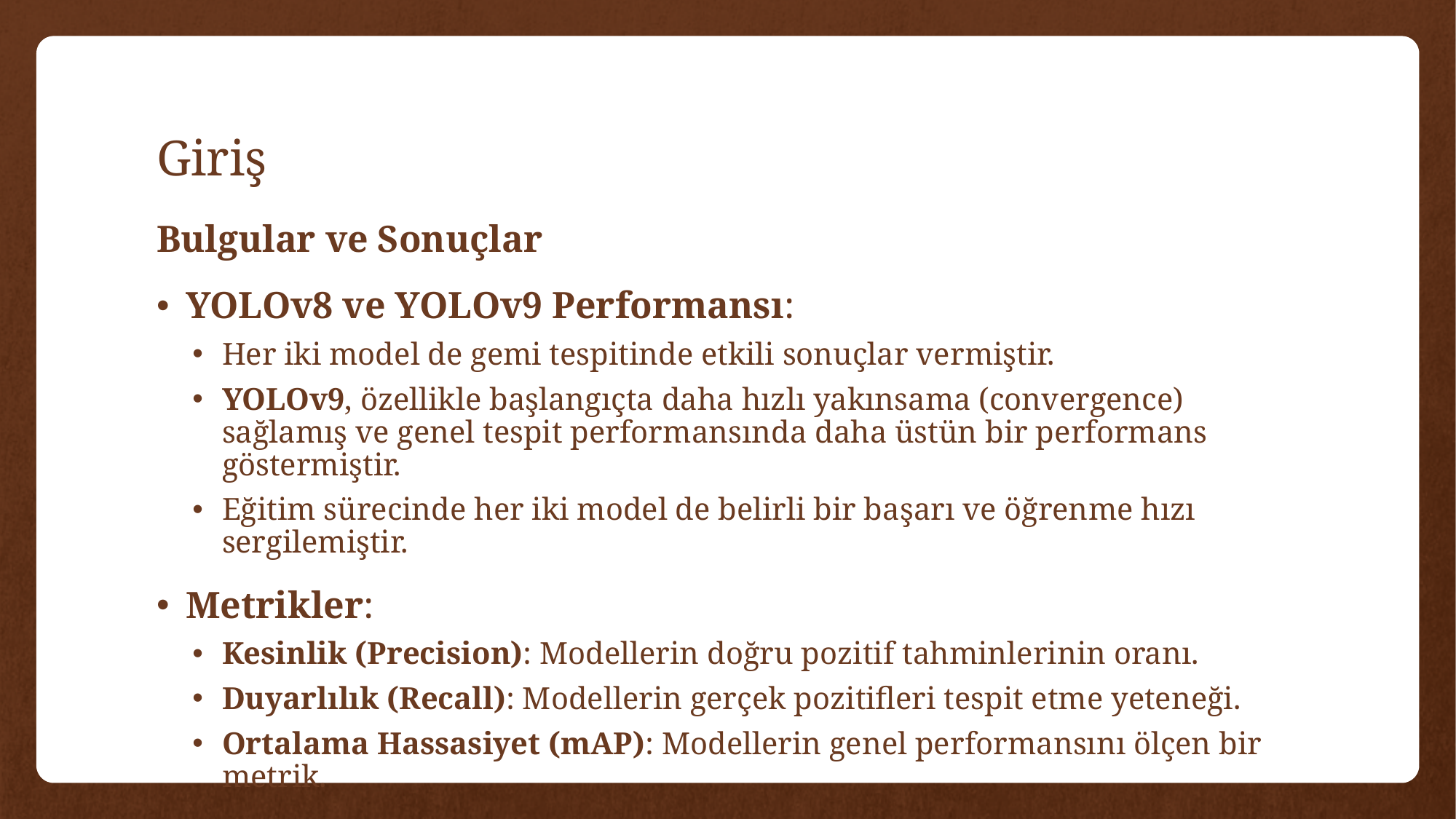

# Giriş
Bulgular ve Sonuçlar
YOLOv8 ve YOLOv9 Performansı:
Her iki model de gemi tespitinde etkili sonuçlar vermiştir.
YOLOv9, özellikle başlangıçta daha hızlı yakınsama (convergence) sağlamış ve genel tespit performansında daha üstün bir performans göstermiştir.
Eğitim sürecinde her iki model de belirli bir başarı ve öğrenme hızı sergilemiştir.
Metrikler:
Kesinlik (Precision): Modellerin doğru pozitif tahminlerinin oranı.
Duyarlılık (Recall): Modellerin gerçek pozitifleri tespit etme yeteneği.
Ortalama Hassasiyet (mAP): Modellerin genel performansını ölçen bir metrik.